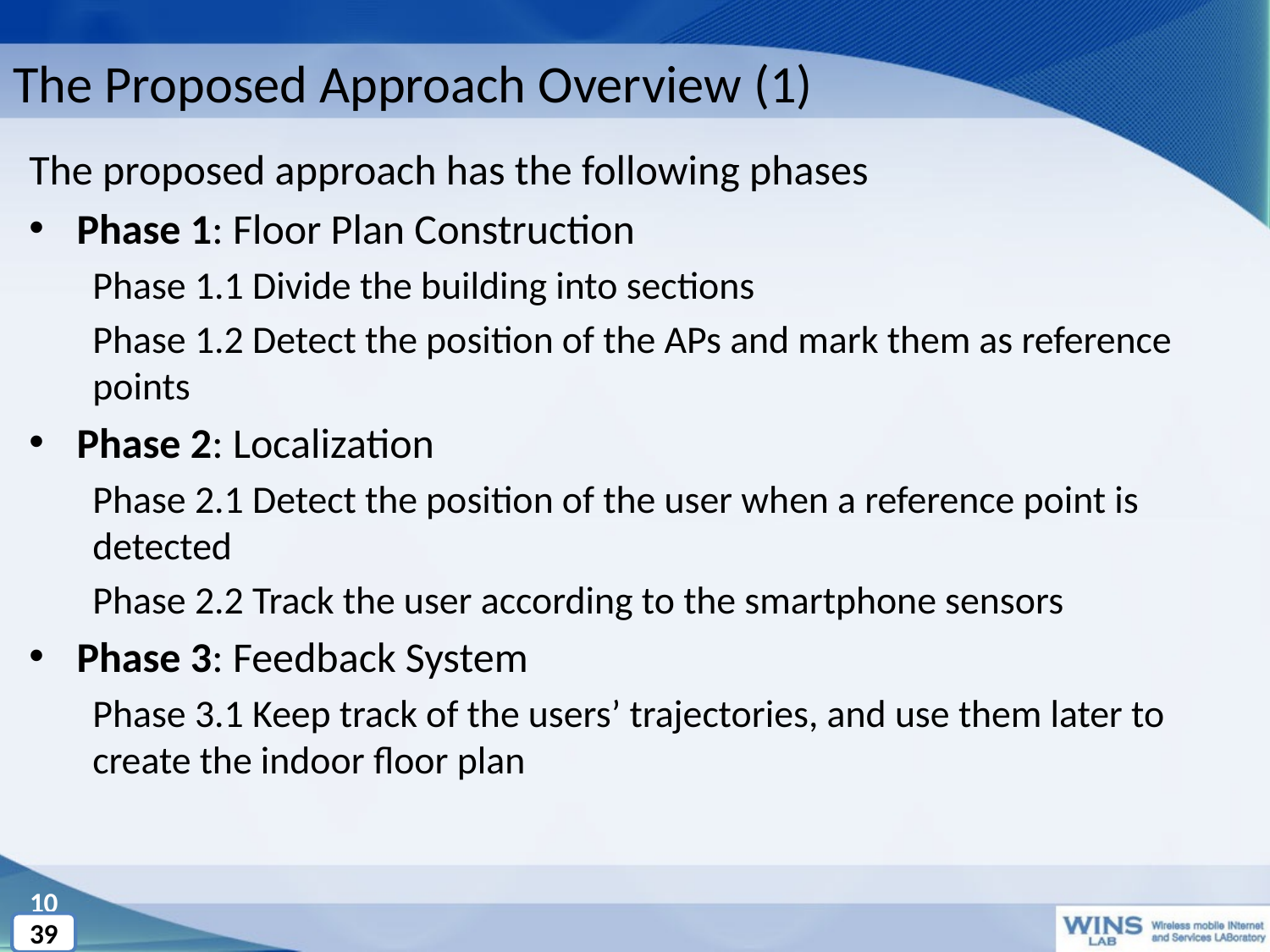

# The Proposed Approach Overview (1)
The proposed approach has the following phases
Phase 1: Floor Plan Construction
Phase 1.1 Divide the building into sections
Phase 1.2 Detect the position of the APs and mark them as reference points
Phase 2: Localization
Phase 2.1 Detect the position of the user when a reference point is detected
Phase 2.2 Track the user according to the smartphone sensors
Phase 3: Feedback System
Phase 3.1 Keep track of the users’ trajectories, and use them later to create the indoor floor plan

10
39